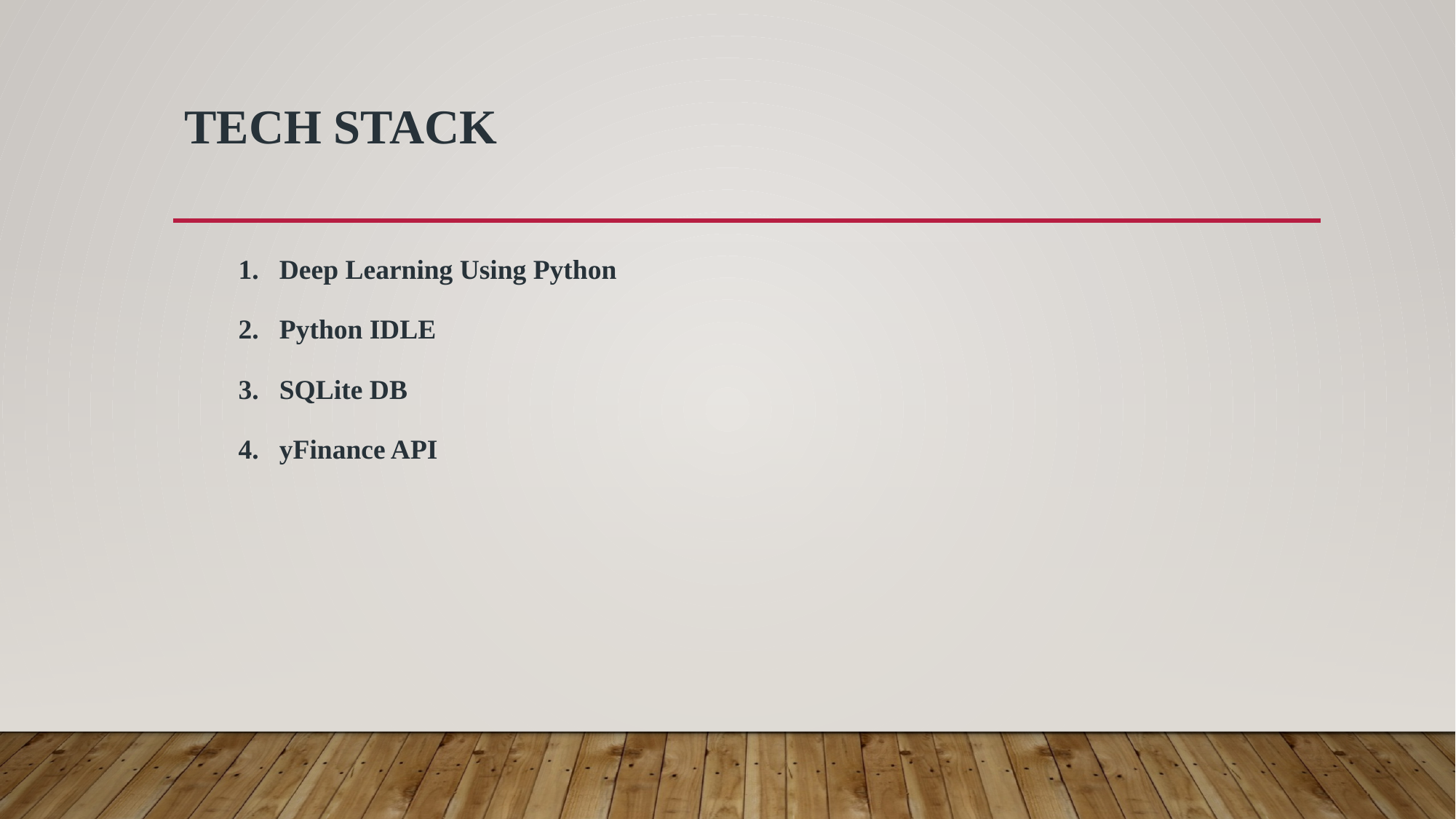

# TECH STACK
Deep Learning Using Python
Python IDLE
SQLite DB
yFinance API